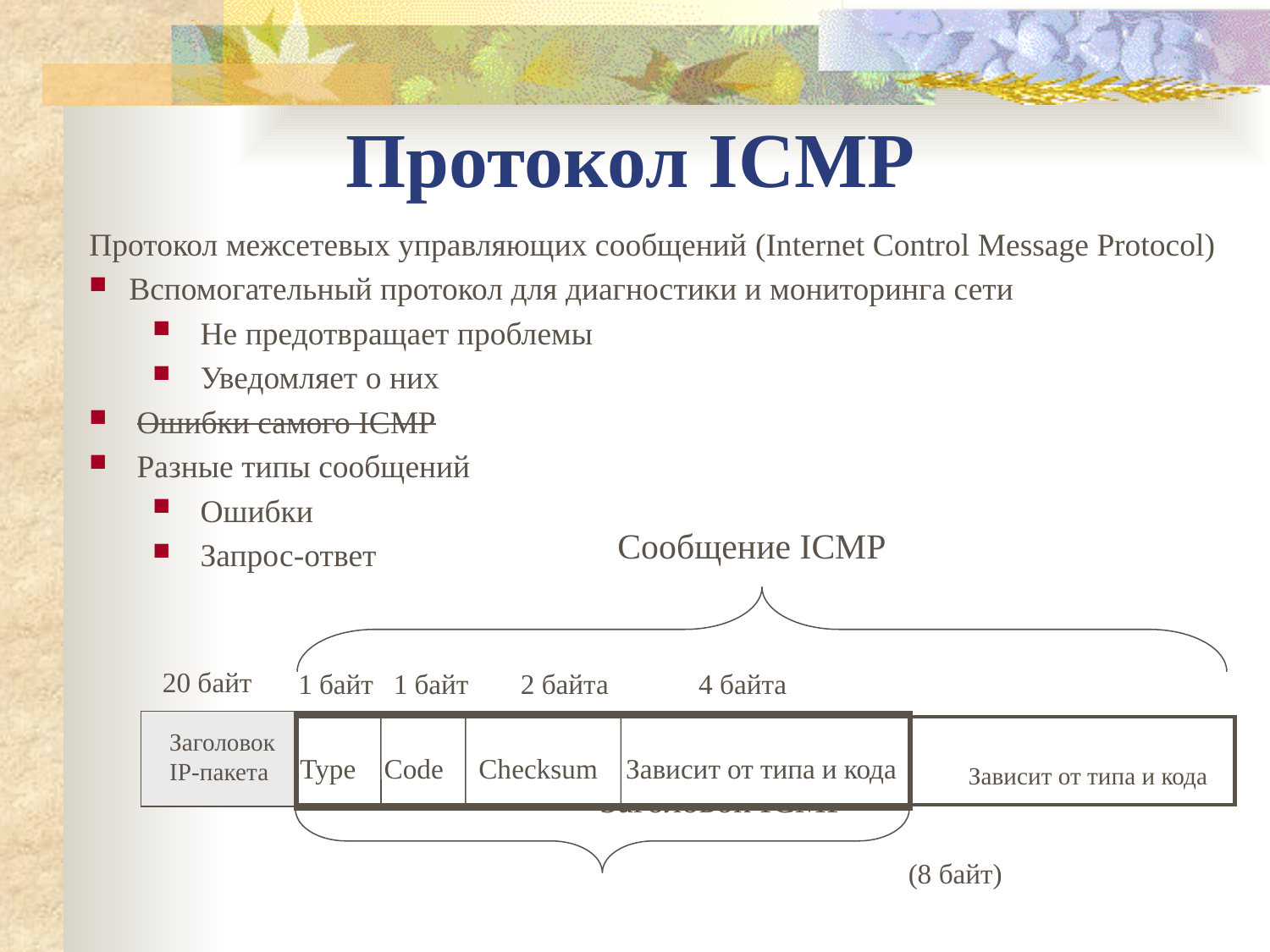

Протокол ICMP

Протокол межсетевых управляющих сообщений (Internet Control Message Protocol)
Вспомогательный протокол для диагностики и мониторинга сети
Не предотвращает проблемы
Уведомляет о них
Ошибки самого ICMP
Разные типы сообщений
Ошибки
Запрос-ответ

Сообщение ICMP

20 байт
1 байт
1 байт
2 байта
4 байта

Заголовок IP-пакета

Type    Code     Checksum    Зависит от типа и кода
Зависит от типа и кода
Заголовок ICMP

(8 байт)